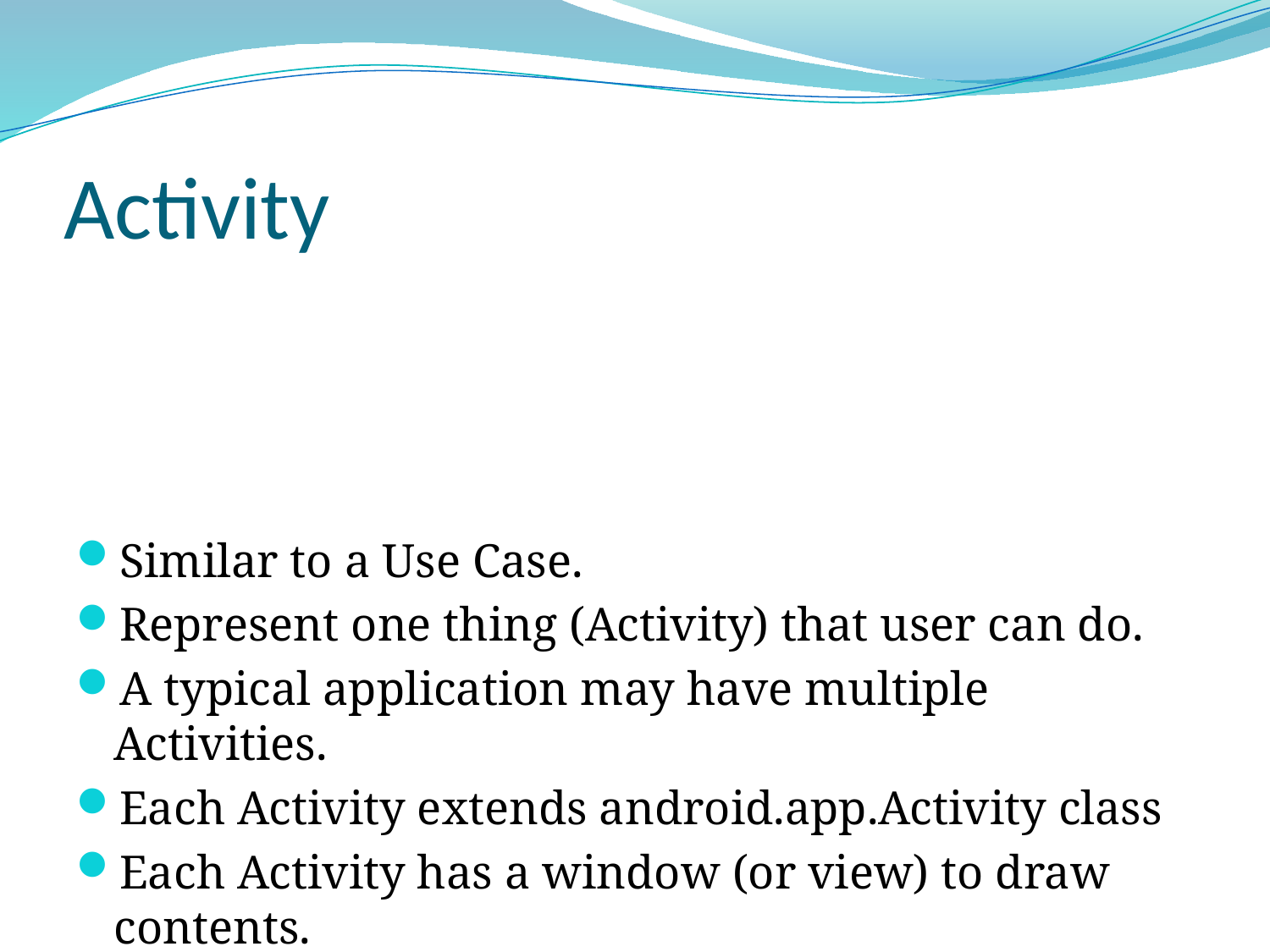

# Activity

Similar to a Use Case.
Represent one thing (Activity) that user can do.
A typical application may have multiple Activities.
Each Activity extends android.app.Activity class
Each Activity has a window (or view) to draw contents.